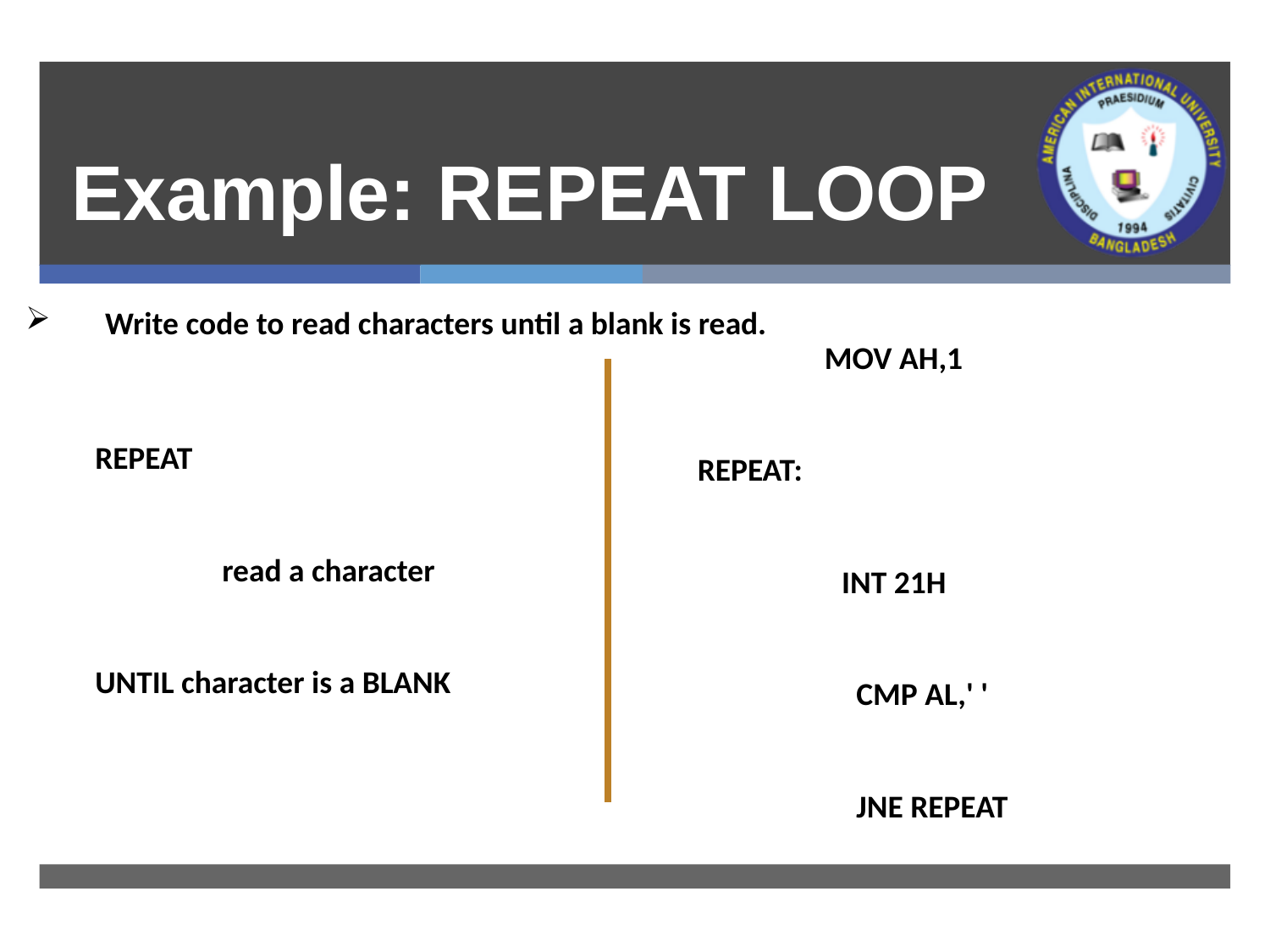

# Example: REPEAT LOOP
	MOV AH,1
REPEAT:
                    INT 21H
CMP AL,' '
JNE REPEAT
Write code to read characters until a blank is read.
REPEAT
	read a character
UNTIL character is a BLANK